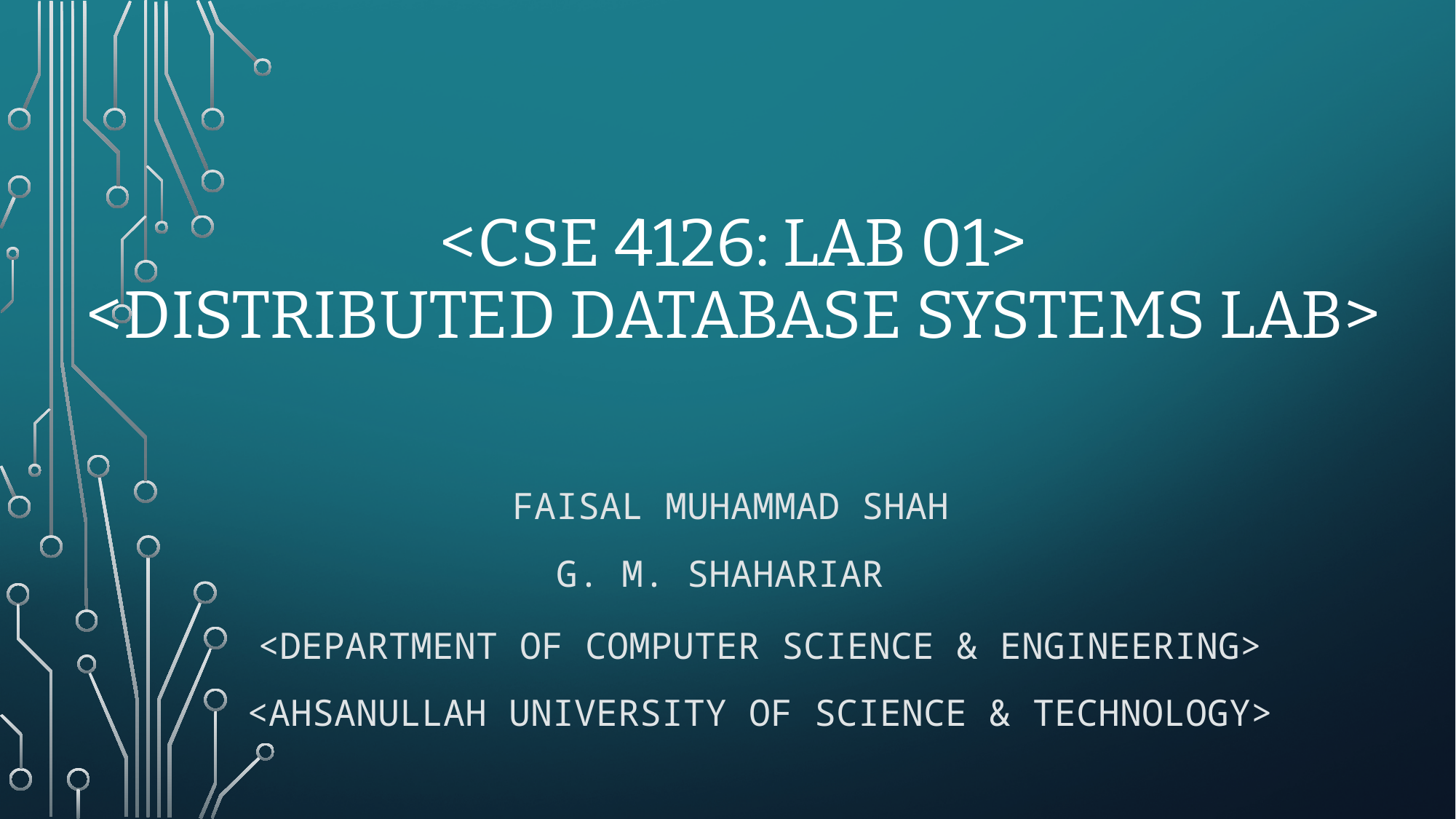

# <CSE 4126: Lab 01> <Distributed Database Systems Lab>
 Faisal Muhammad Shah
G. M. Shahariar
<Department of Computer Science & engineering>
<Ahsanullah University of Science & Technology>